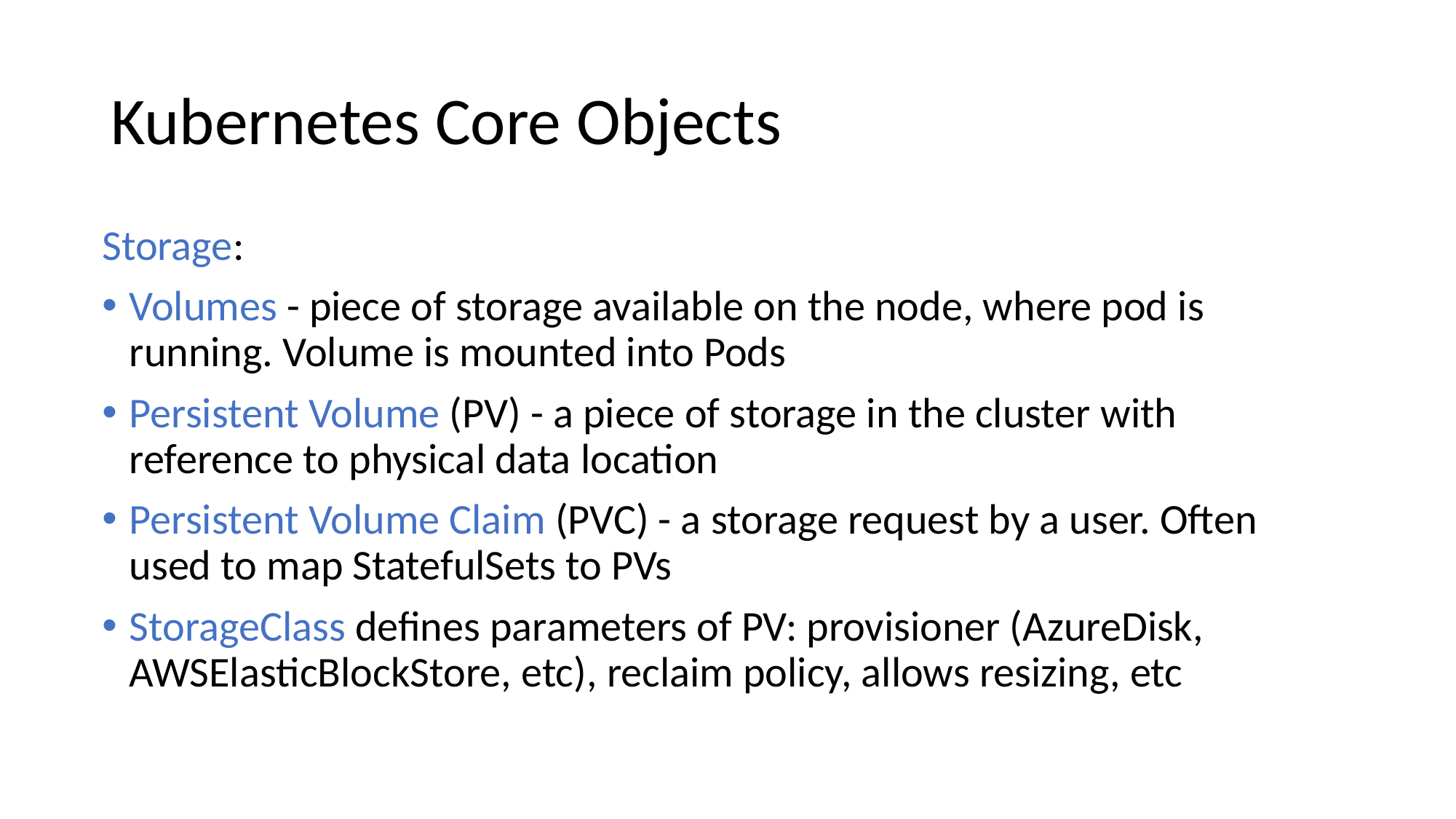

# Kubernetes Core Objects
Storage:
Volumes - piece of storage available on the node, where pod is running. Volume is mounted into Pods
Persistent Volume (PV) - a piece of storage in the cluster with reference to physical data location
Persistent Volume Claim (PVC) - a storage request by a user. Often used to map StatefulSets to PVs
StorageClass defines parameters of PV: provisioner (AzureDisk, AWSElasticBlockStore, etc), reclaim policy, allows resizing, etc